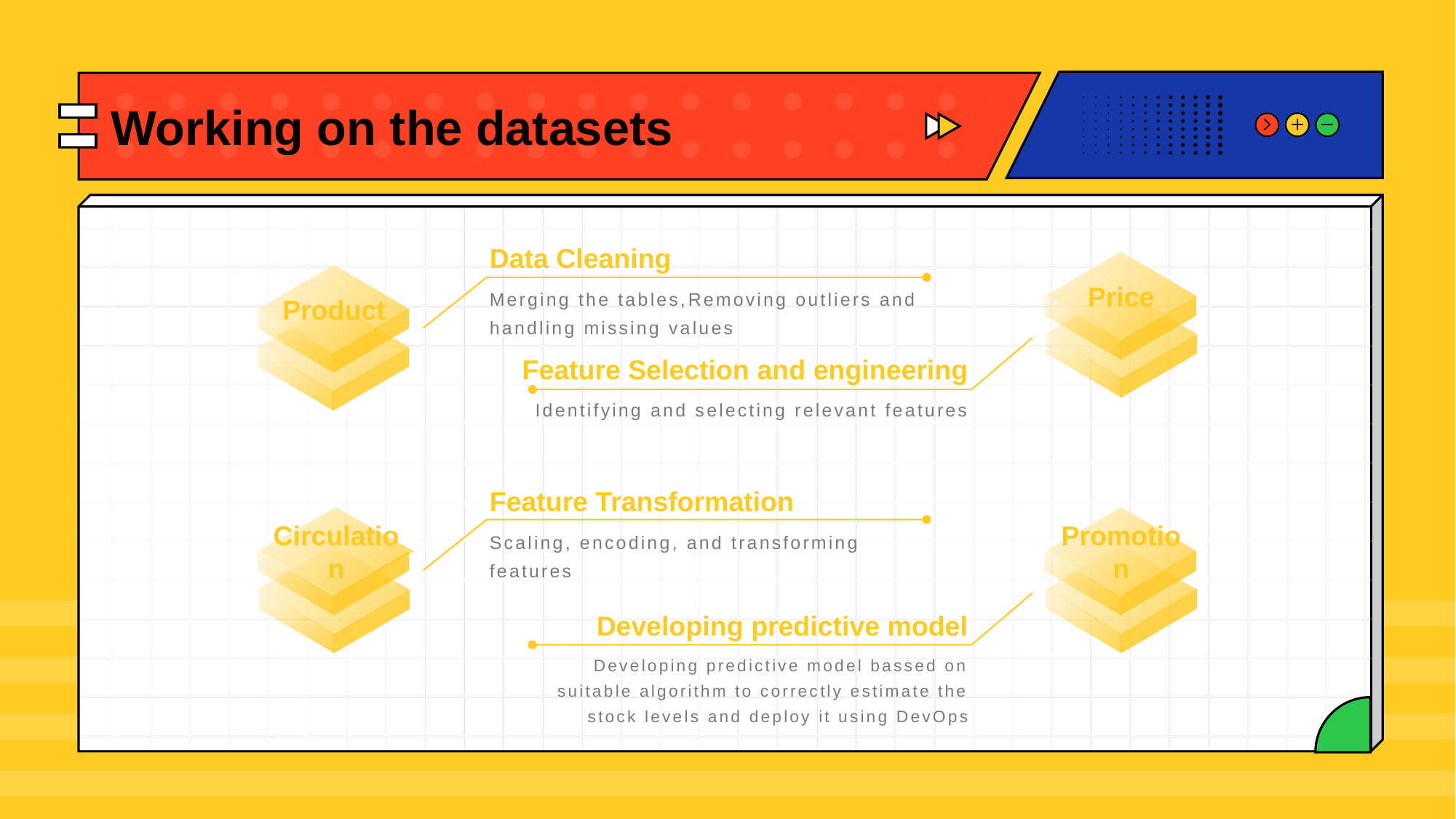

# Working on the datasets

Data Cleaning

Price
Product

Merging the tables,Removing outliers and handling missing values

Feature Selection and engineering

Identifying and selecting relevant features
Feature Transformation

Circulation
Promotion

Scaling, encoding, and transforming features

Developing predictive model
Developing predictive model bassed on suitable algorithm to correctly estimate the stock levels and deploy it using DevOps